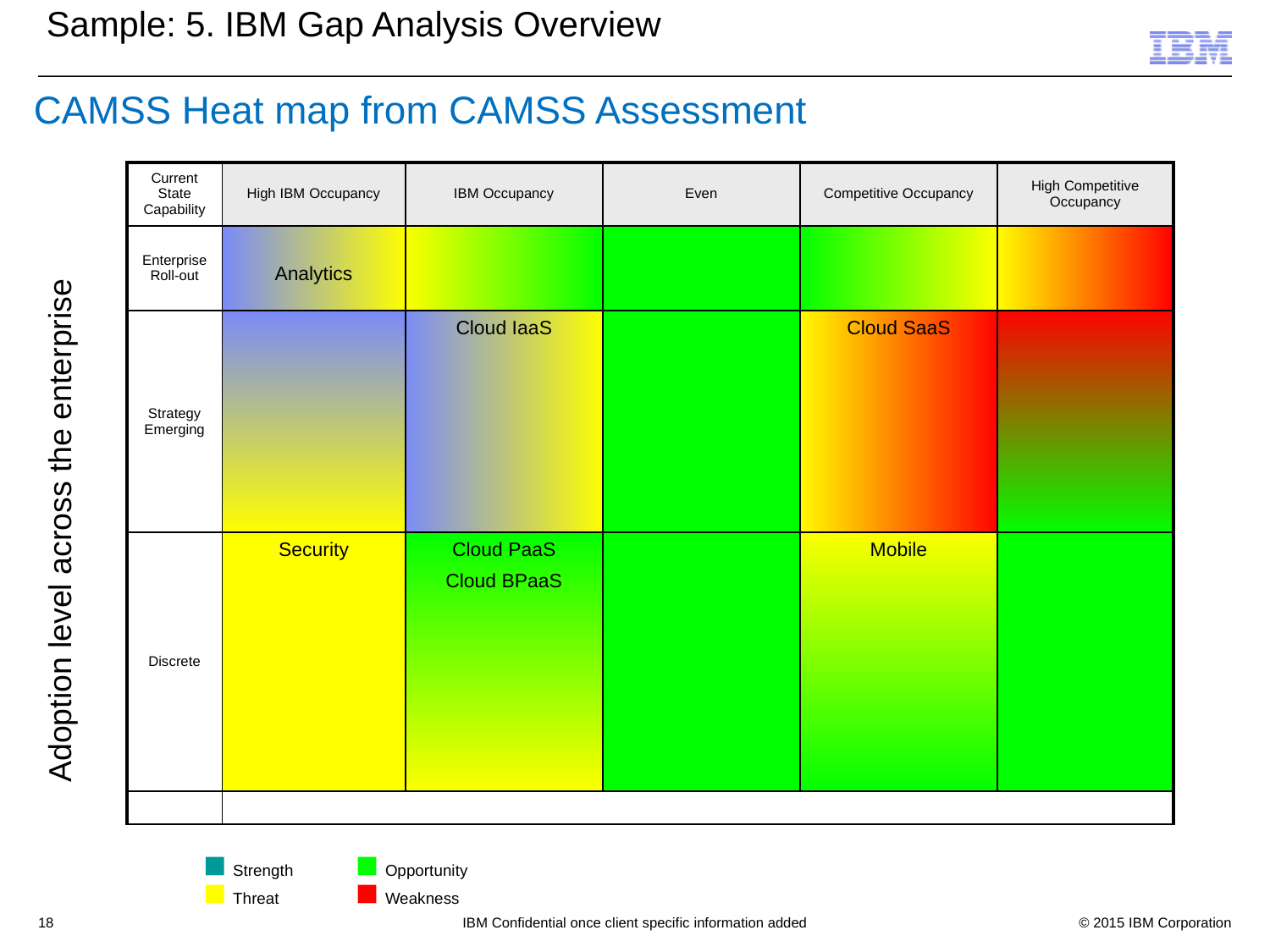

Sample: 5. IBM Gap Analysis Overview

CAMSS Heat map from CAMSS Assessment
| Current State Capability | High IBM Occupancy | IBM Occupancy | Even | Competitive Occupancy | High Competitive Occupancy |
| --- | --- | --- | --- | --- | --- |
| Enterprise Roll-out | Analytics |  |  |  |  |
| Strategy Emerging |  | Cloud IaaS |  | Cloud SaaS |  |
| Discrete | Security | Cloud PaaS Cloud BPaaS |  | Mobile |  |
|  |  |  |  |  |  |
Adoption level across the enterprise
Strength
Opportunity
Threat
Weakness
18
IBM Confidential once client specific information added